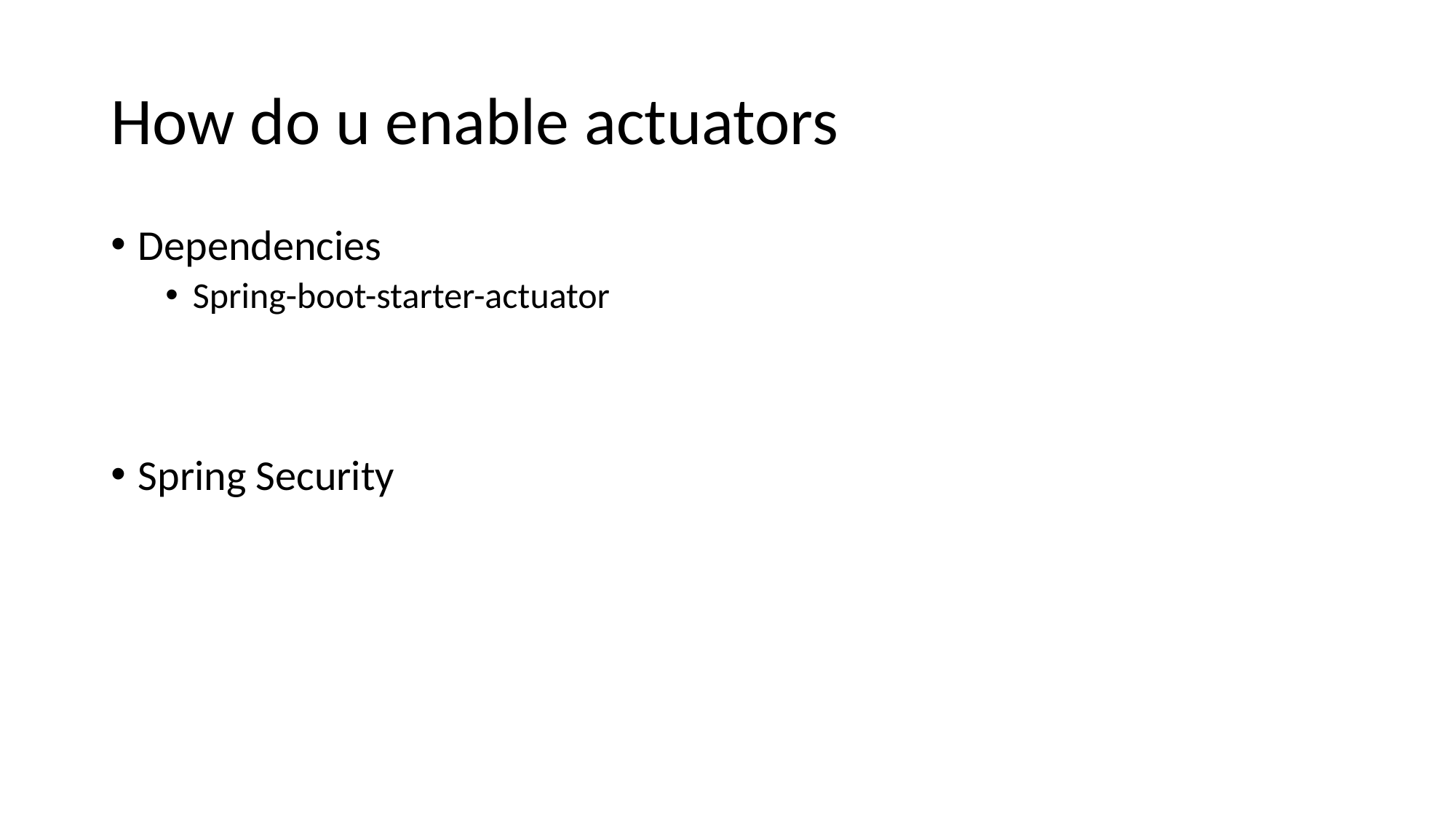

# How do u enable actuators
Dependencies
Spring-boot-starter-actuator

Spring Security